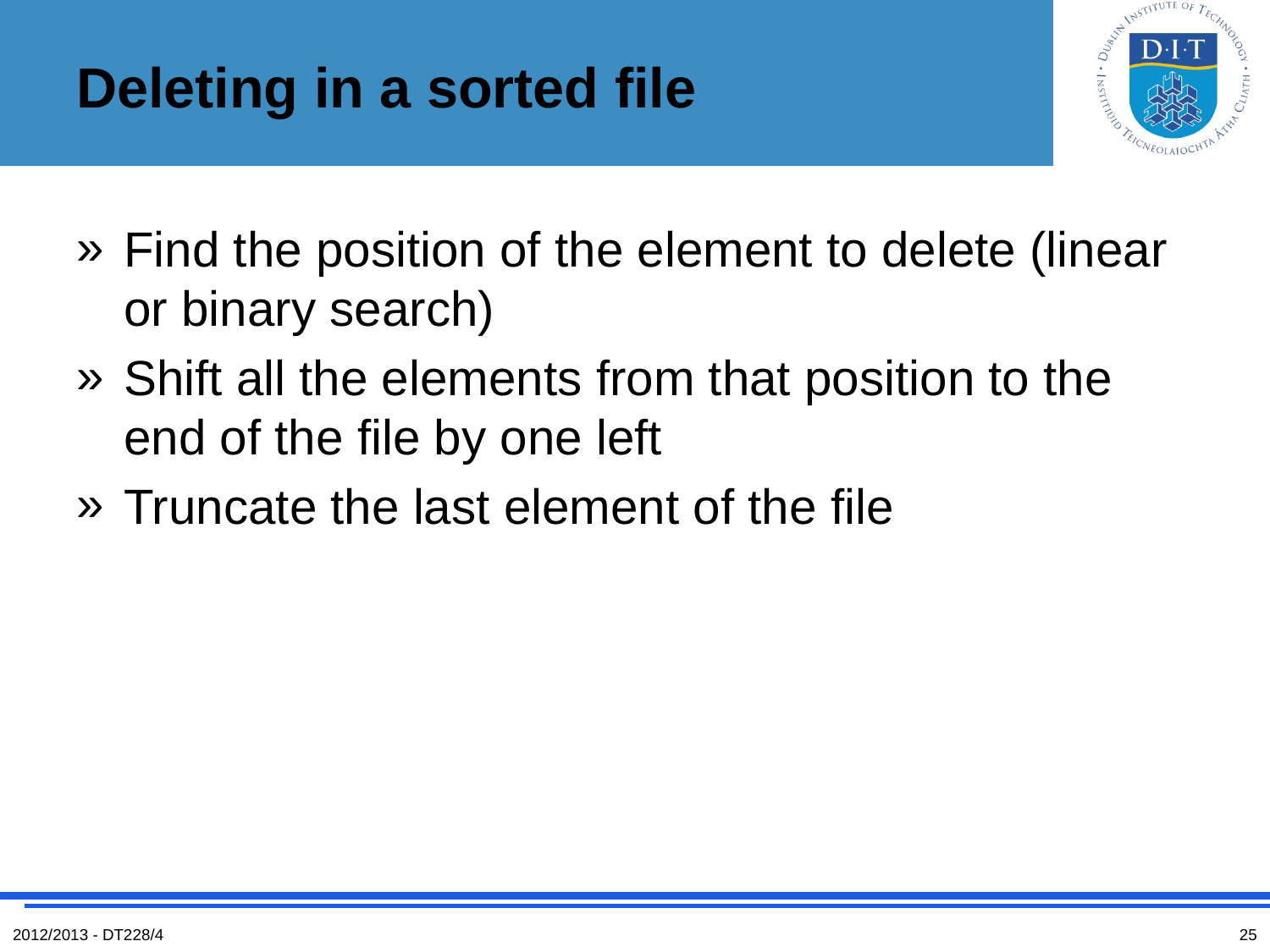

# Deleting in a sorted file
Find the position of the element to delete (linear or binary search)
Shift all the elements from that position to the end of the file by one left
Truncate the last element of the file
2012/2013 - DT228/4
25